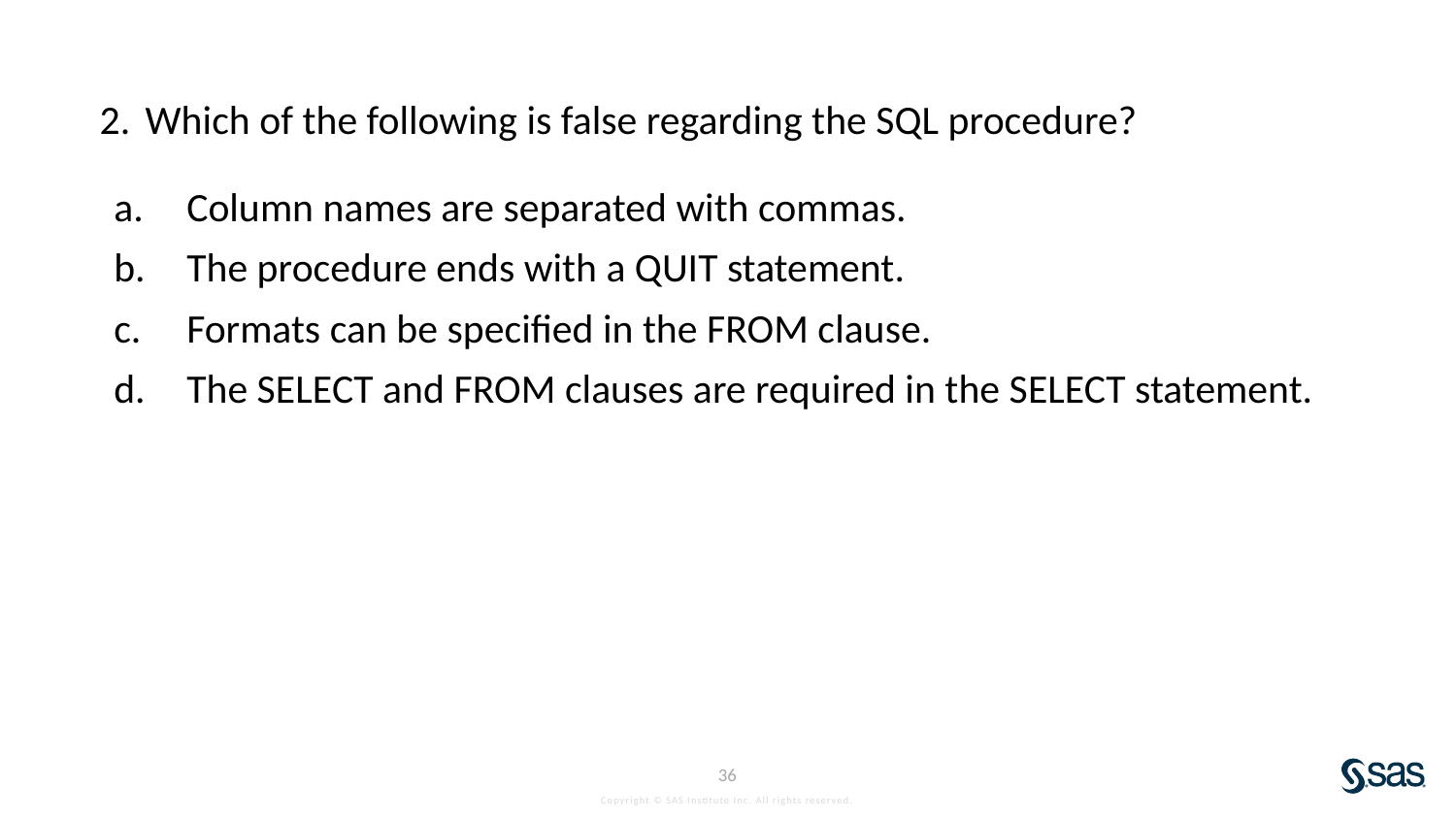

Which of the following is false regarding the SQL procedure?

Column names are separated with commas.
The procedure ends with a QUIT statement.
Formats can be specified in the FROM clause.
The SELECT and FROM clauses are required in the SELECT statement.